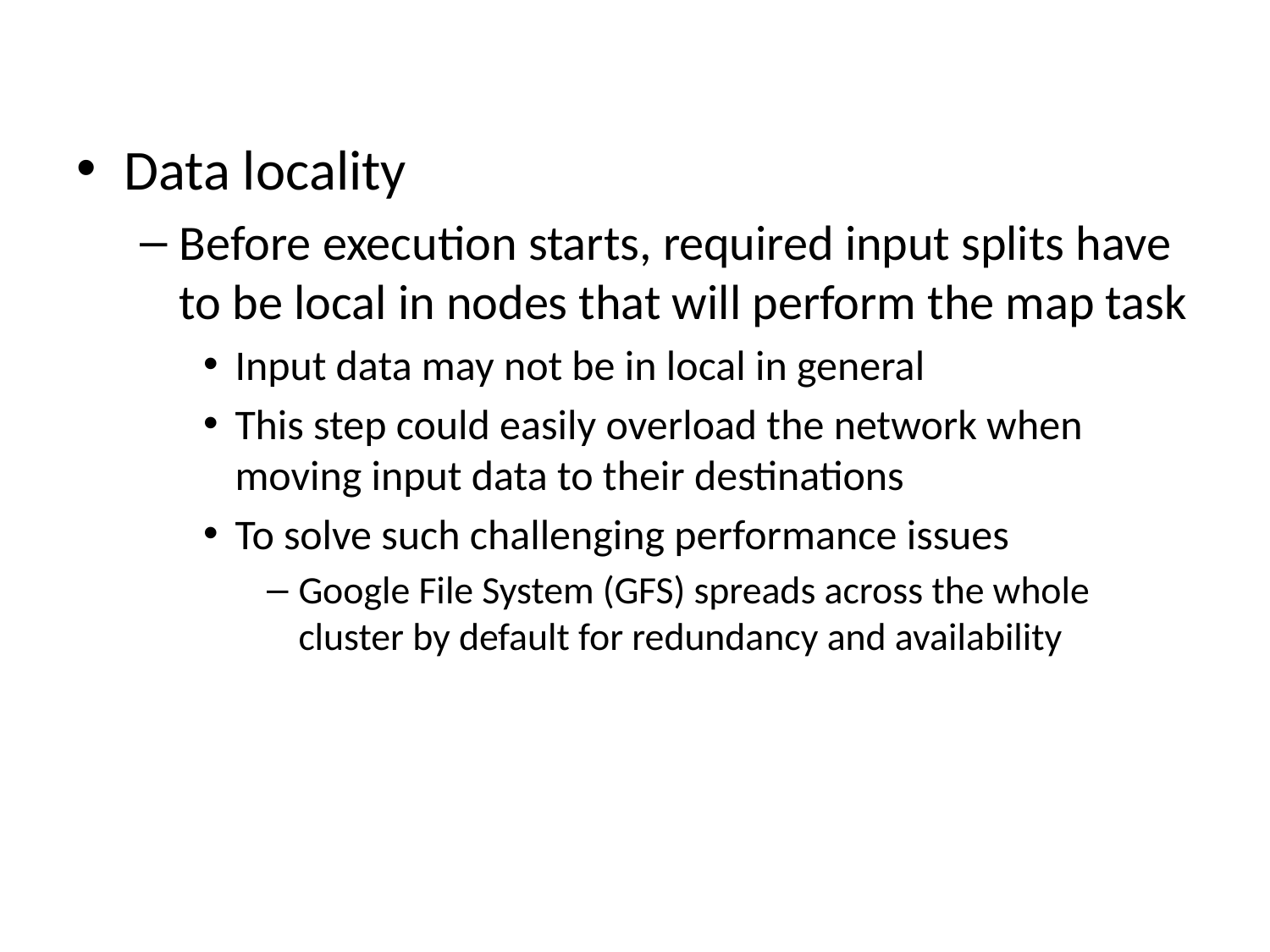

#
Data locality
Before execution starts, required input splits have to be local in nodes that will perform the map task
Input data may not be in local in general
This step could easily overload the network when moving input data to their destinations
To solve such challenging performance issues
Google File System (GFS) spreads across the whole cluster by default for redundancy and availability